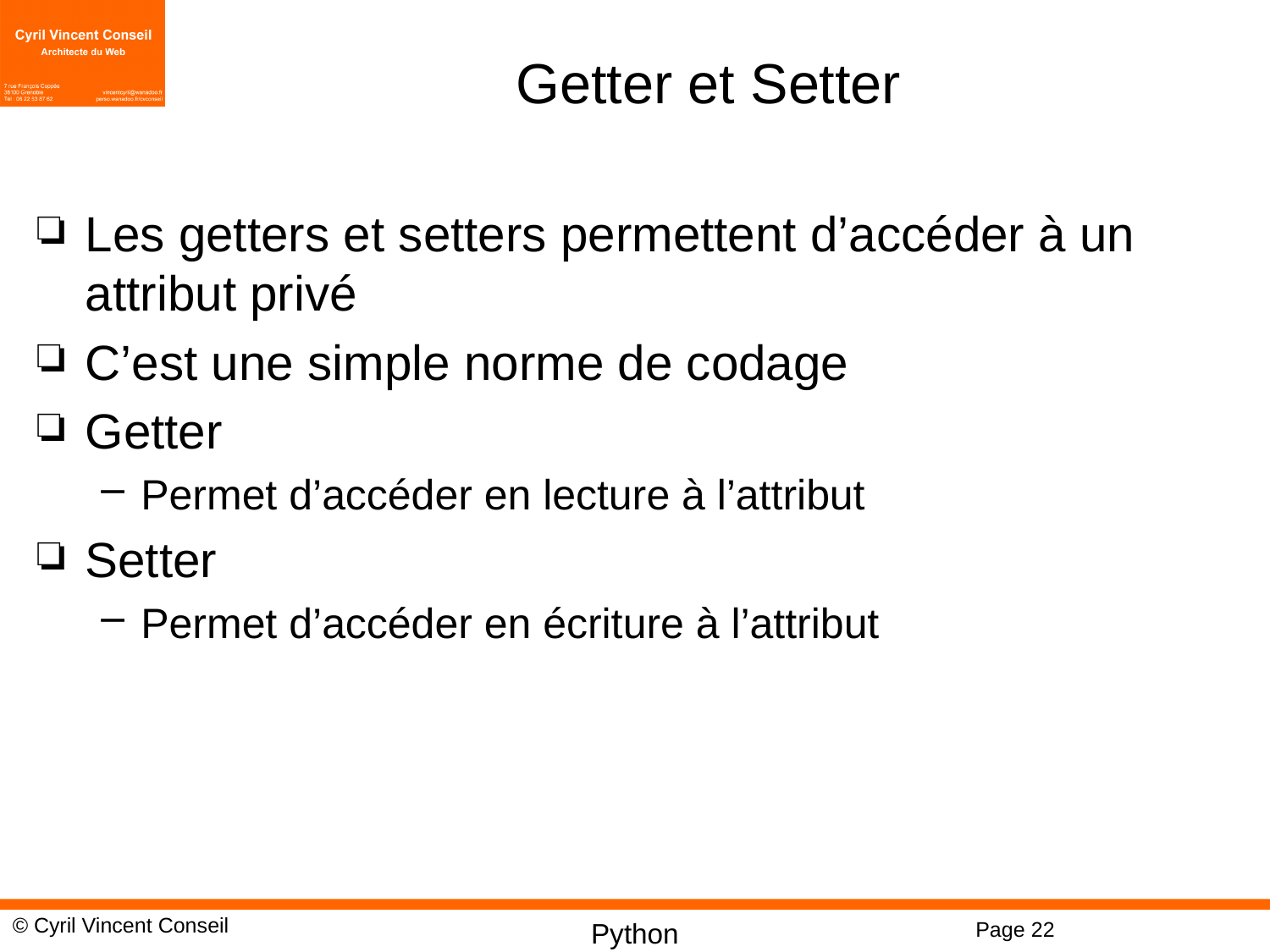

# Getter et Setter
Les getters et setters permettent d’accéder à un attribut privé
C’est une simple norme de codage
Getter
Permet d’accéder en lecture à l’attribut
Setter
Permet d’accéder en écriture à l’attribut